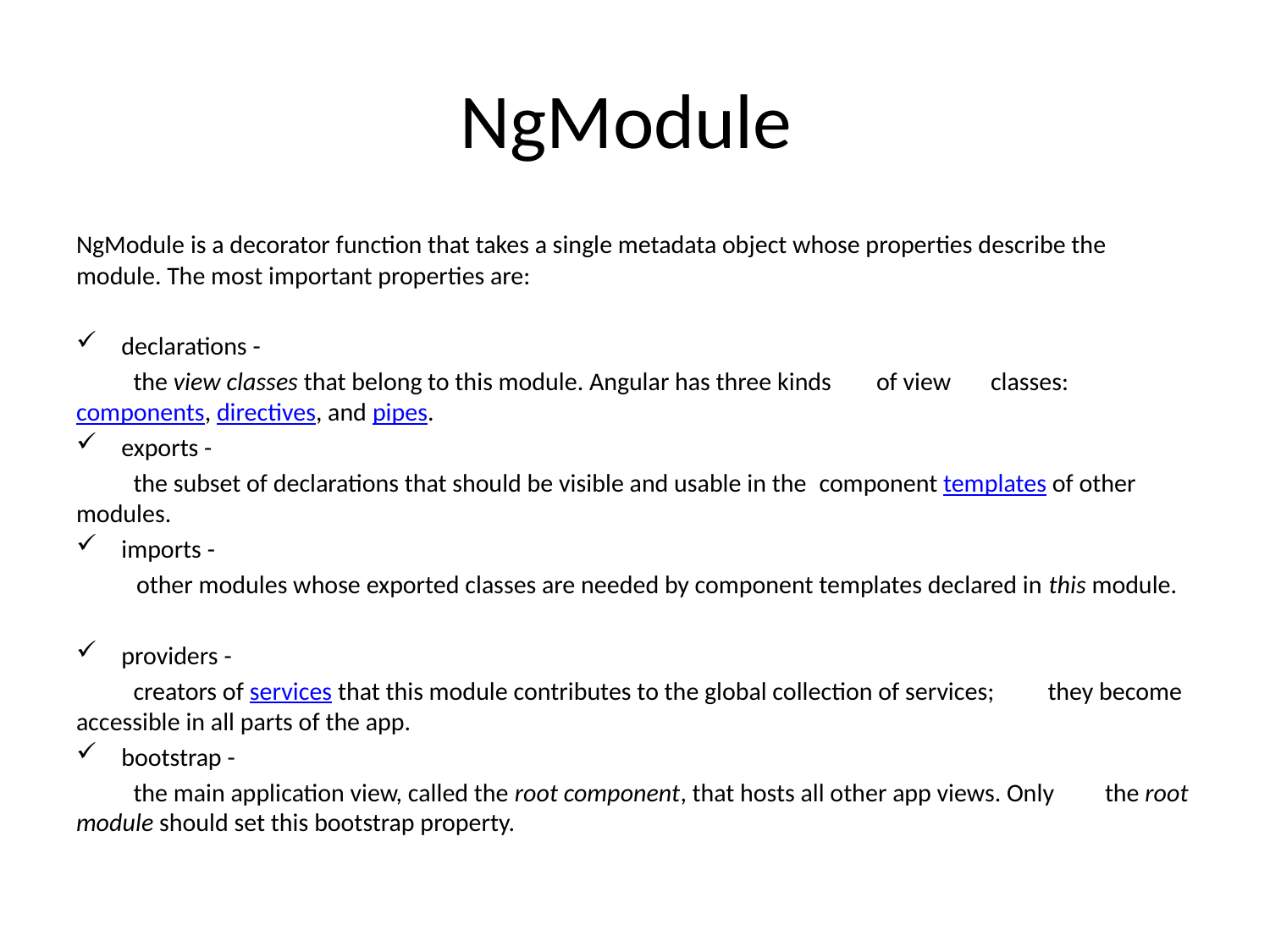

# NgModule
NgModule is a decorator function that takes a single metadata object whose properties describe the module. The most important properties are:

declarations -
	the view classes that belong to this module. Angular has three kinds 	of view 	classes: components, directives, and pipes.
exports -
	the subset of declarations that should be visible and usable in the 	component templates of other modules.
imports -
other modules whose exported classes are needed by component templates declared in this module.

providers -
	creators of services that this module contributes to the global collection of services; 	they become accessible in all parts of the app.
bootstrap -
	the main application view, called the root component, that hosts all other app views. Only 	the root module should set this bootstrap property.